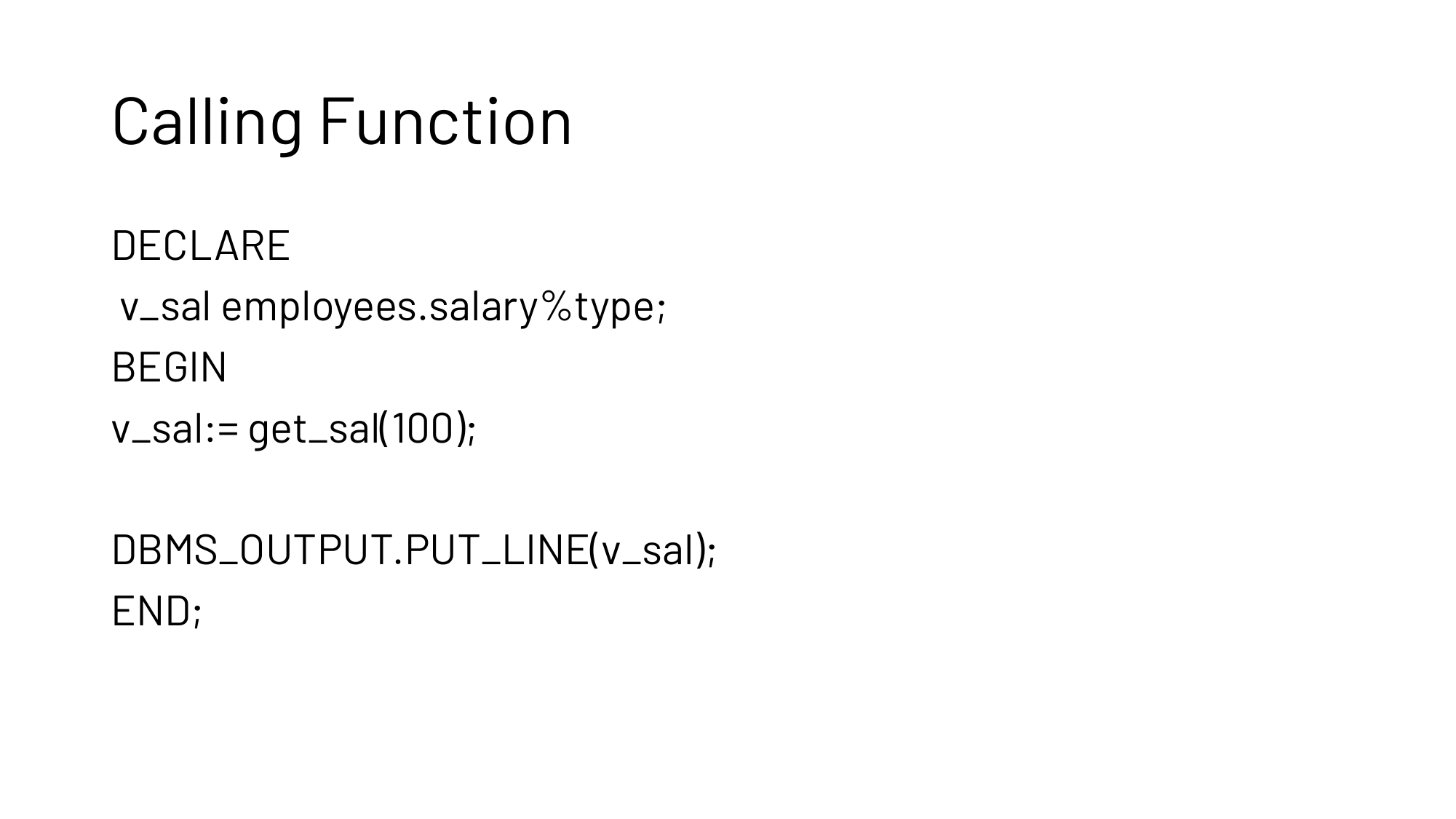

# Calling Function
DECLARE
 v_sal employees.salary%type;
BEGIN
v_sal:= get_sal(100);

DBMS_OUTPUT.PUT_LINE(v_sal);
END;